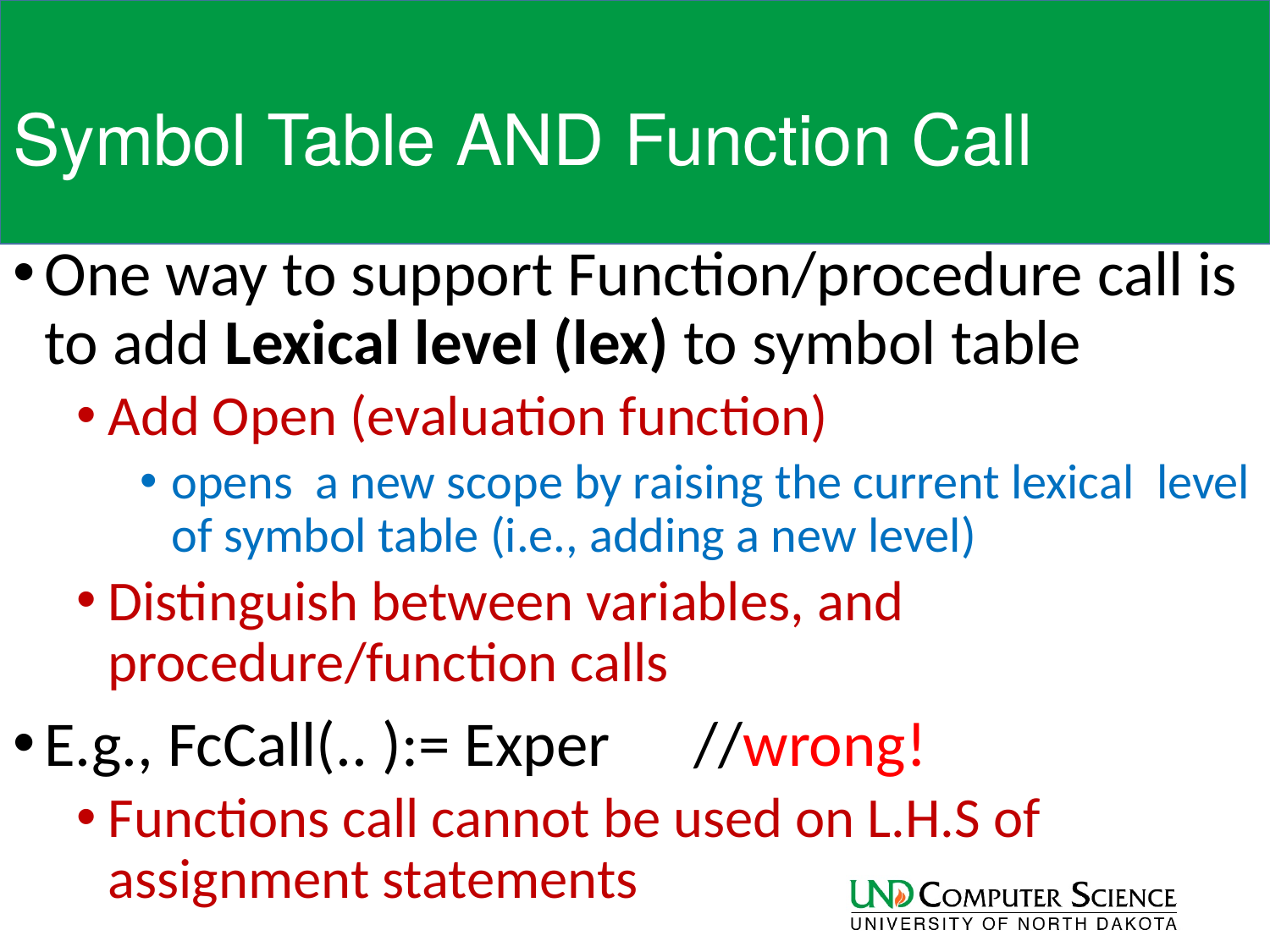

# Symbol Table AND Function Call
One way to support Function/procedure call is to add Lexical level (lex) to symbol table
Add Open (evaluation function)
opens  a new scope by raising the current lexical  level of symbol table (i.e., adding a new level)
Distinguish between variables, and procedure/function calls
E.g., FcCall(.. ):= Exper	 //wrong!
Functions call cannot be used on L.H.S of assignment statements